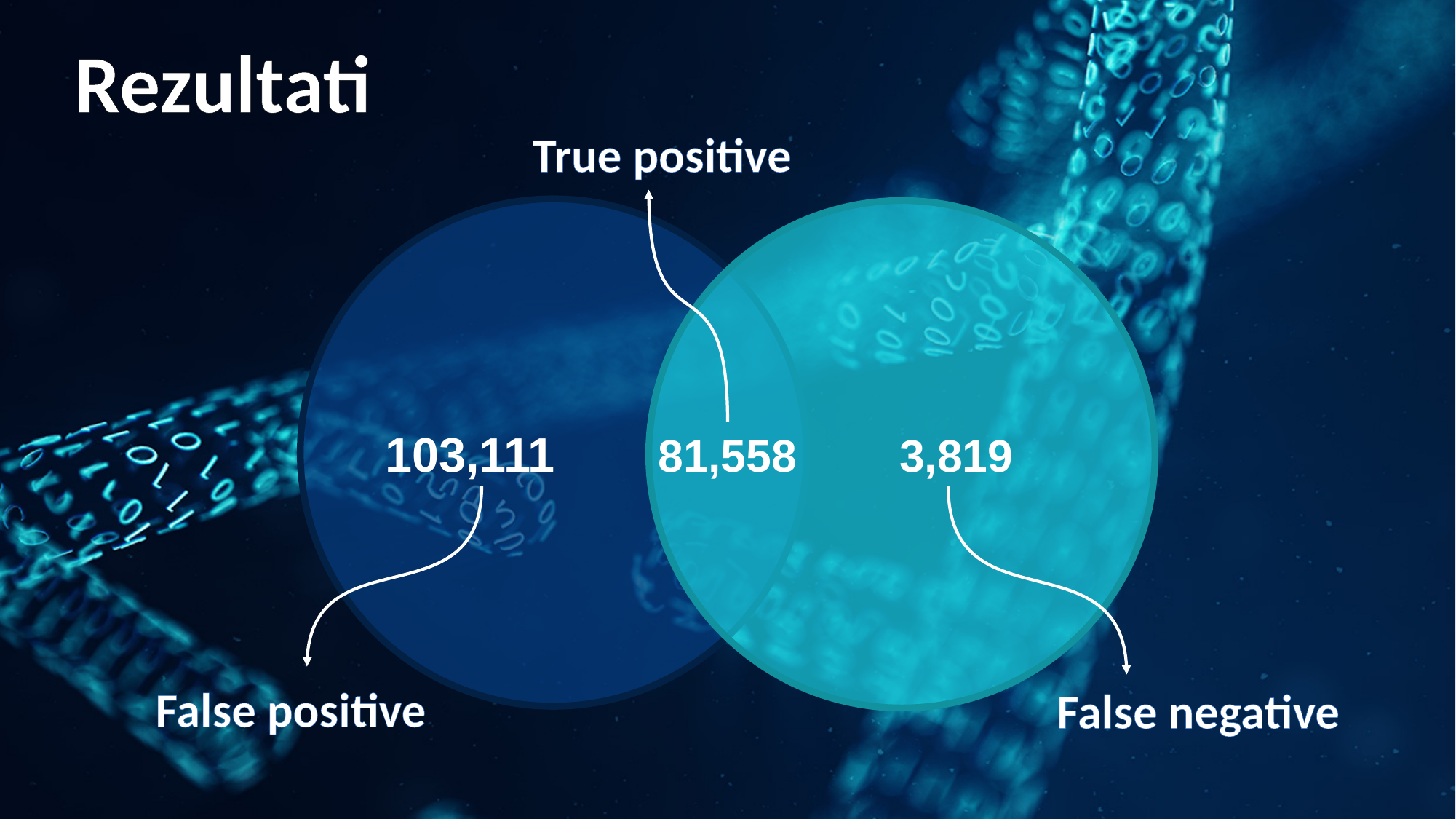

Rezultati
True positive
103,111
3,819
81,558
False positive
False negative